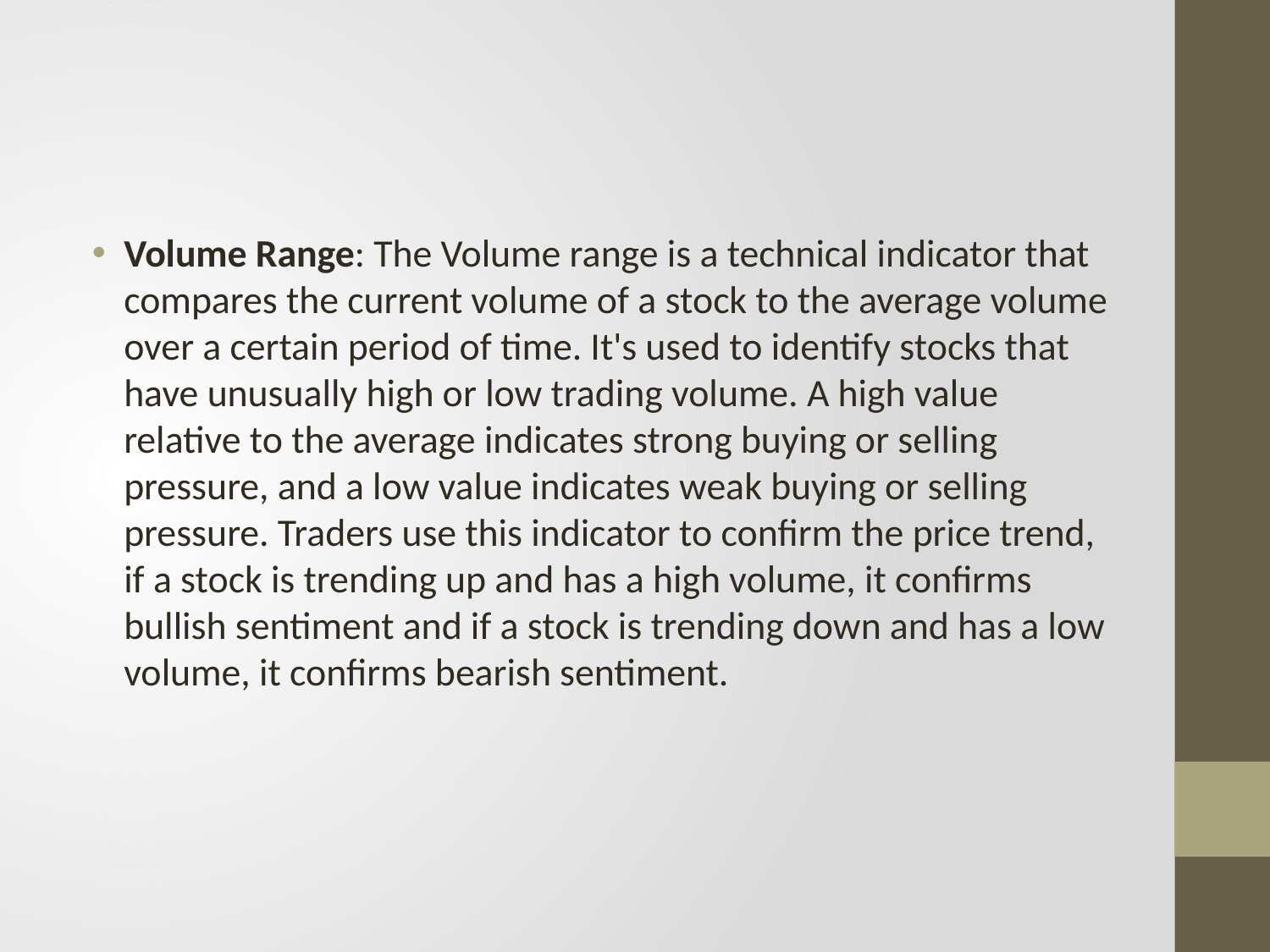

#
Volume Range: The Volume range is a technical indicator that compares the current volume of a stock to the average volume over a certain period of time. It's used to identify stocks that have unusually high or low trading volume. A high value relative to the average indicates strong buying or selling pressure, and a low value indicates weak buying or selling pressure. Traders use this indicator to confirm the price trend, if a stock is trending up and has a high volume, it confirms bullish sentiment and if a stock is trending down and has a low volume, it confirms bearish sentiment.